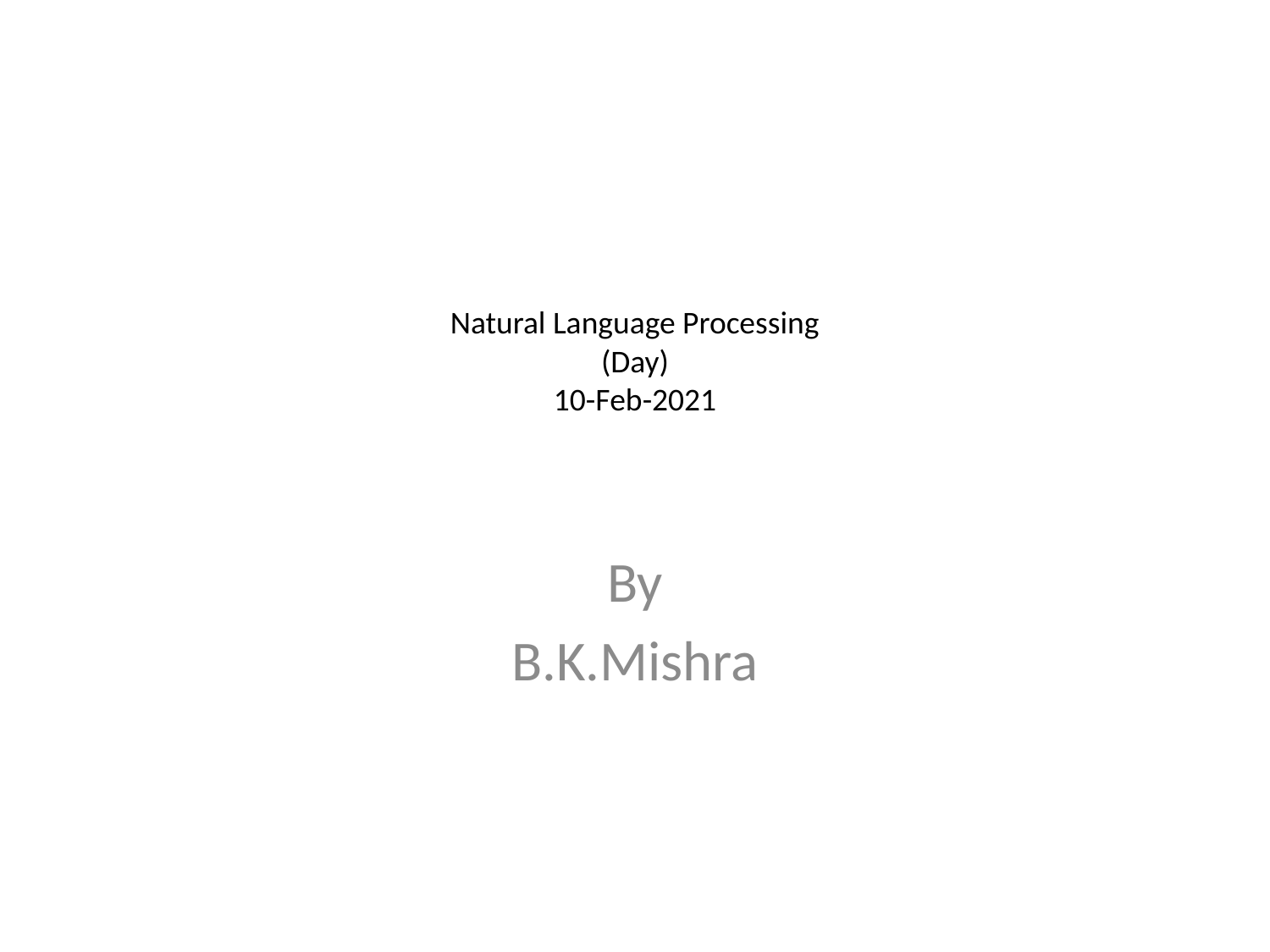

# Natural Language Processing (Day) 10-Feb-2021
By
B.K.Mishra